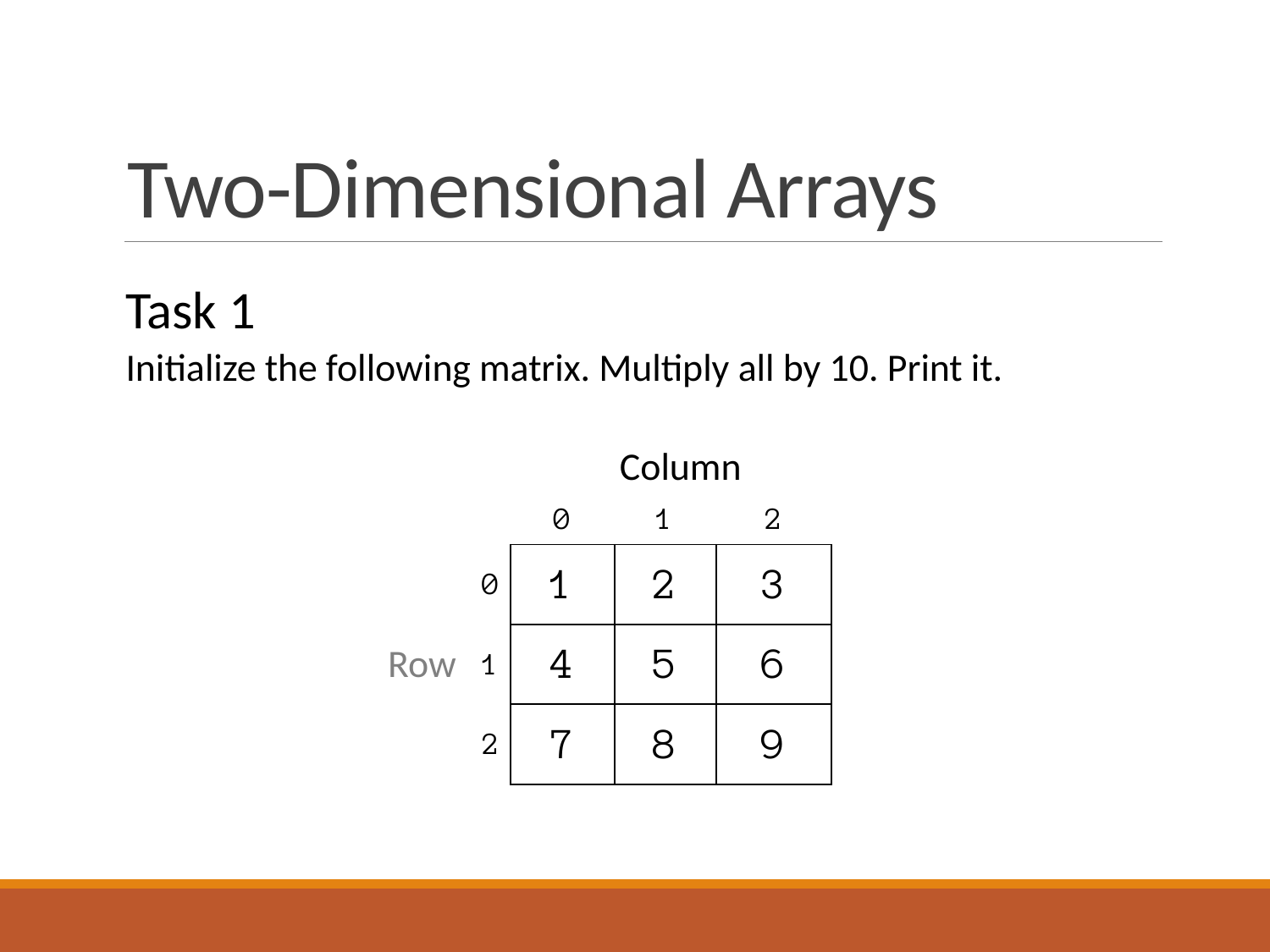

# Two-Dimensional Arrays
Task 1
Initialize the following matrix. Multiply all by 10. Print it.
Column
|  | 0 | 1 | 2 |
| --- | --- | --- | --- |
| 0 | 1 | 2 | 3 |
| 1 | 4 | 5 | 6 |
| 2 | 7 | 8 | 9 |
Row